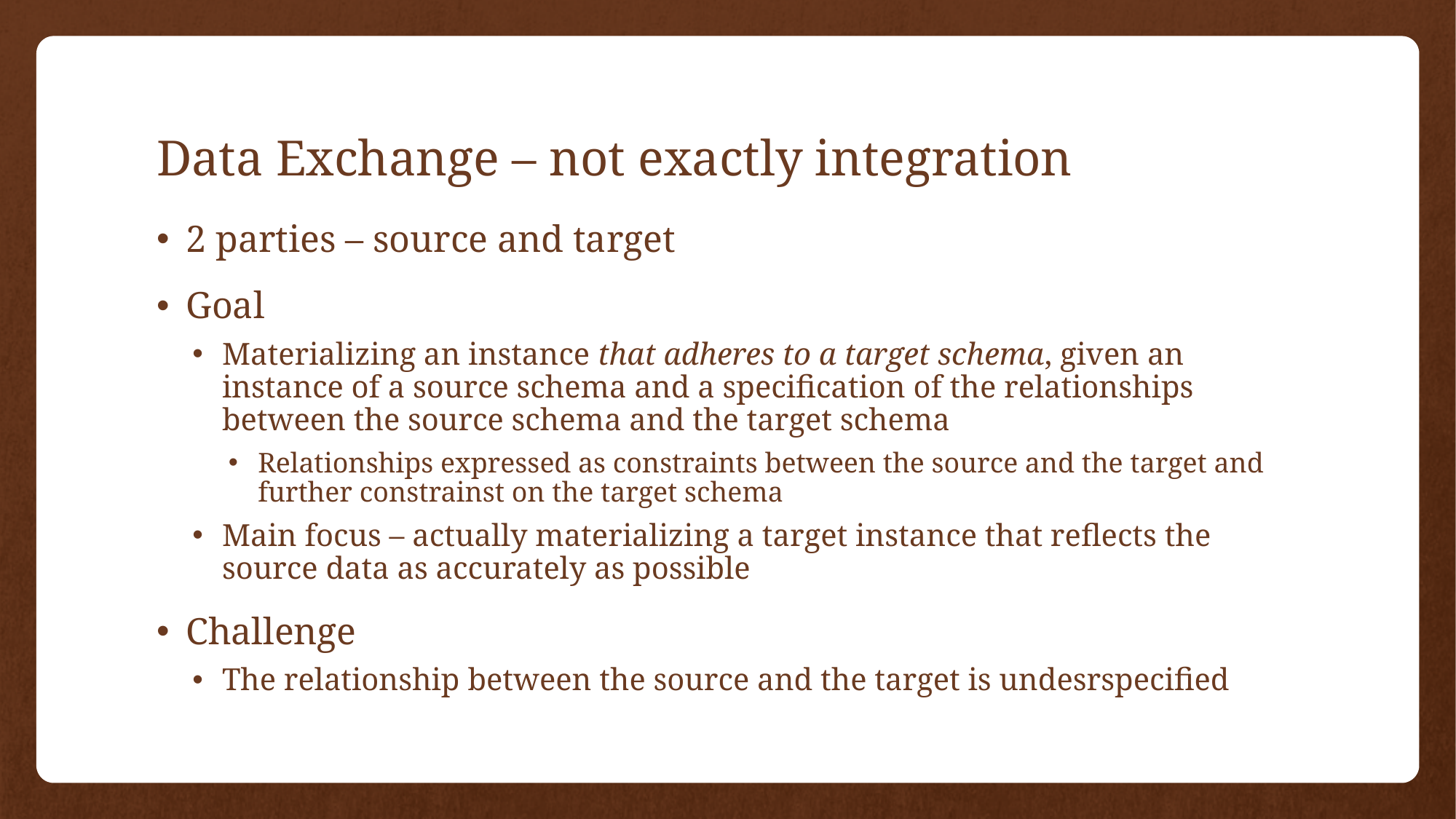

# Data Exchange – not exactly integration
2 parties – source and target
Goal
Materializing an instance that adheres to a target schema, given an instance of a source schema and a specification of the relationships between the source schema and the target schema
Relationships expressed as constraints between the source and the target and further constrainst on the target schema
Main focus – actually materializing a target instance that reflects the source data as accurately as possible
Challenge
The relationship between the source and the target is undesrspecified